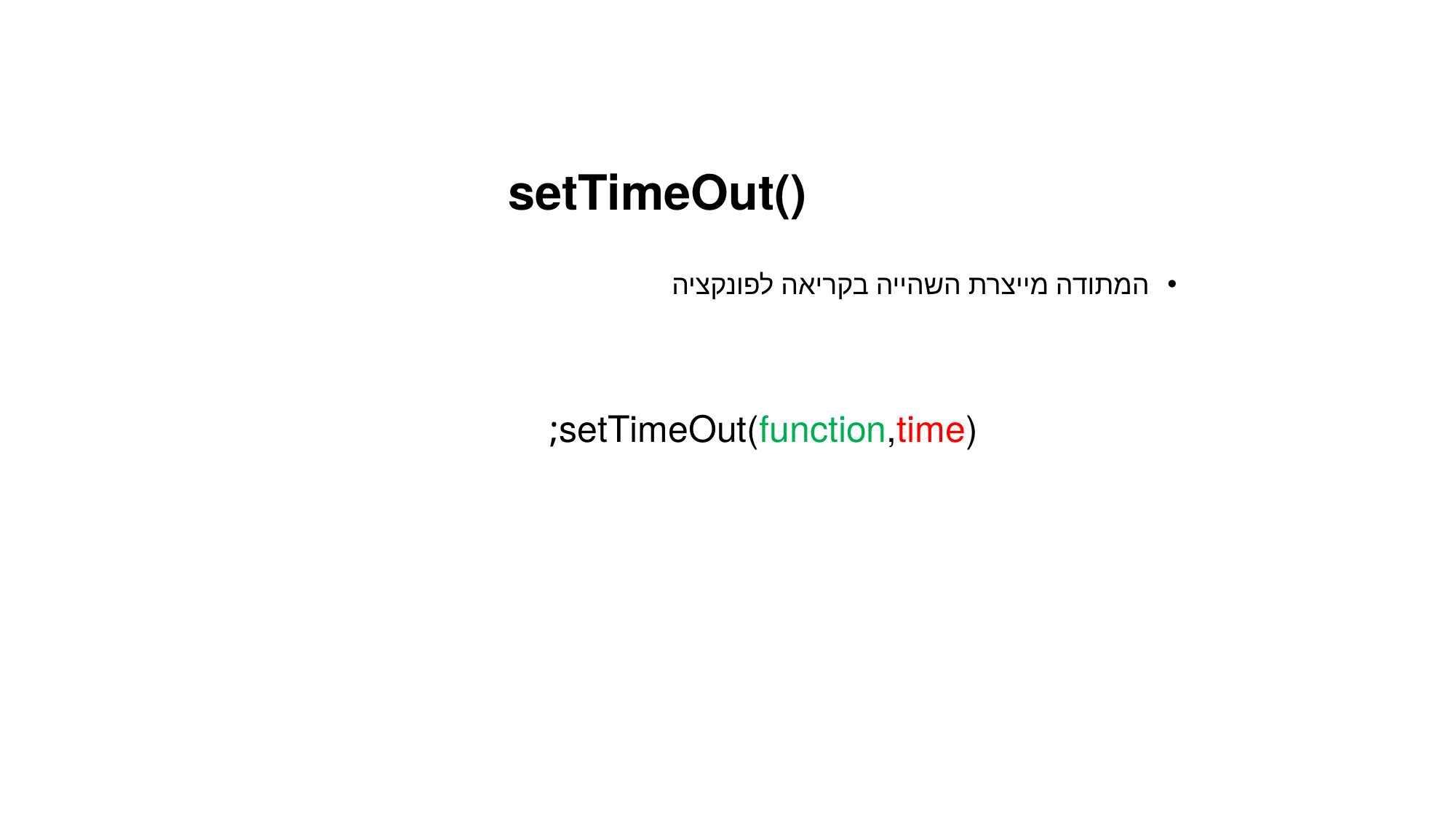

# setTimeOut()
המתודה מייצרת השהייה בקריאה לפונקציה
setTimeOut(function,time);